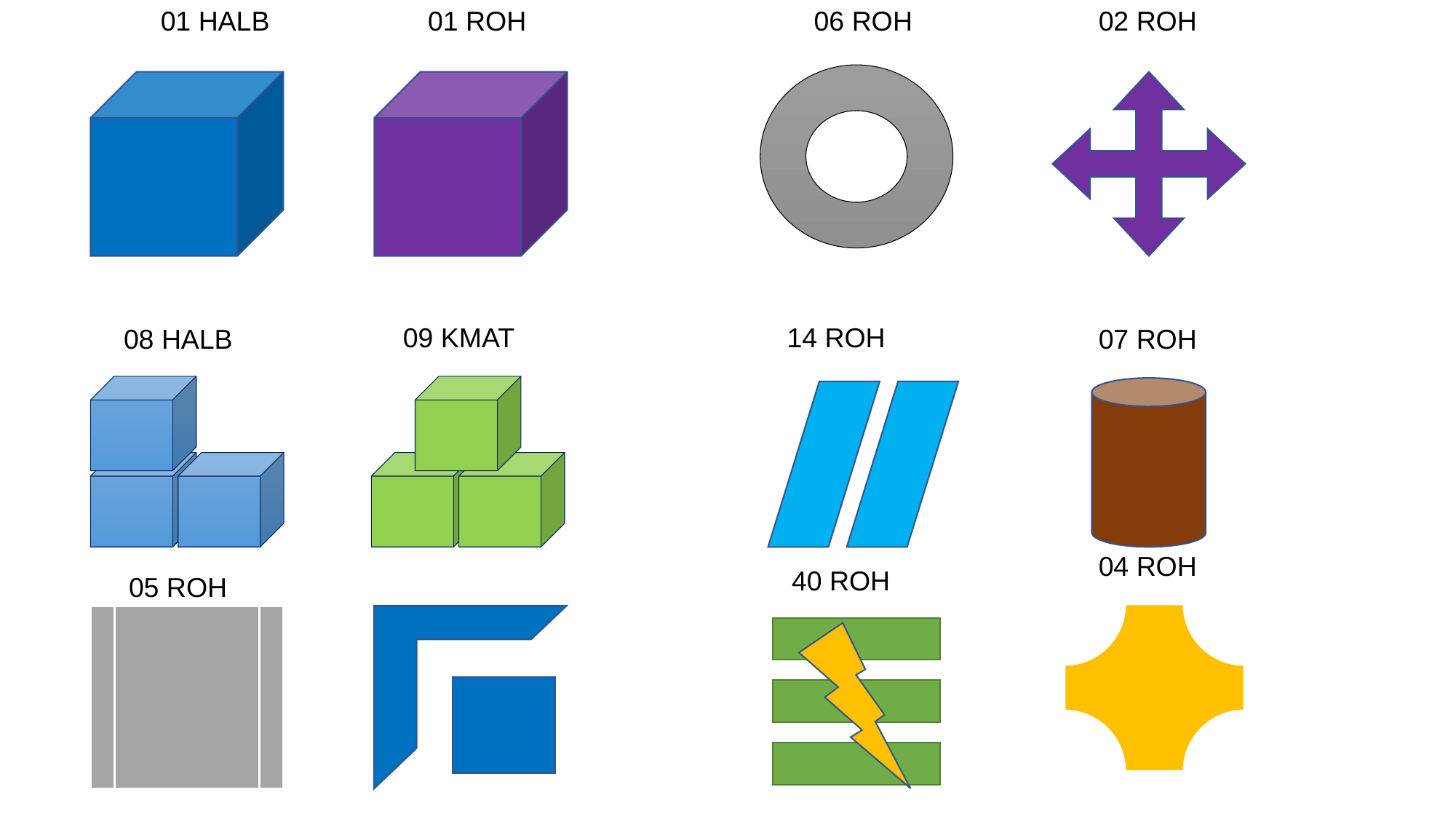

01 HALB
01 ROH
06 ROH
02 ROH

09 KMAT
14 ROH
08 HALB
07 ROH

04 ROH
40 ROH
05 ROH